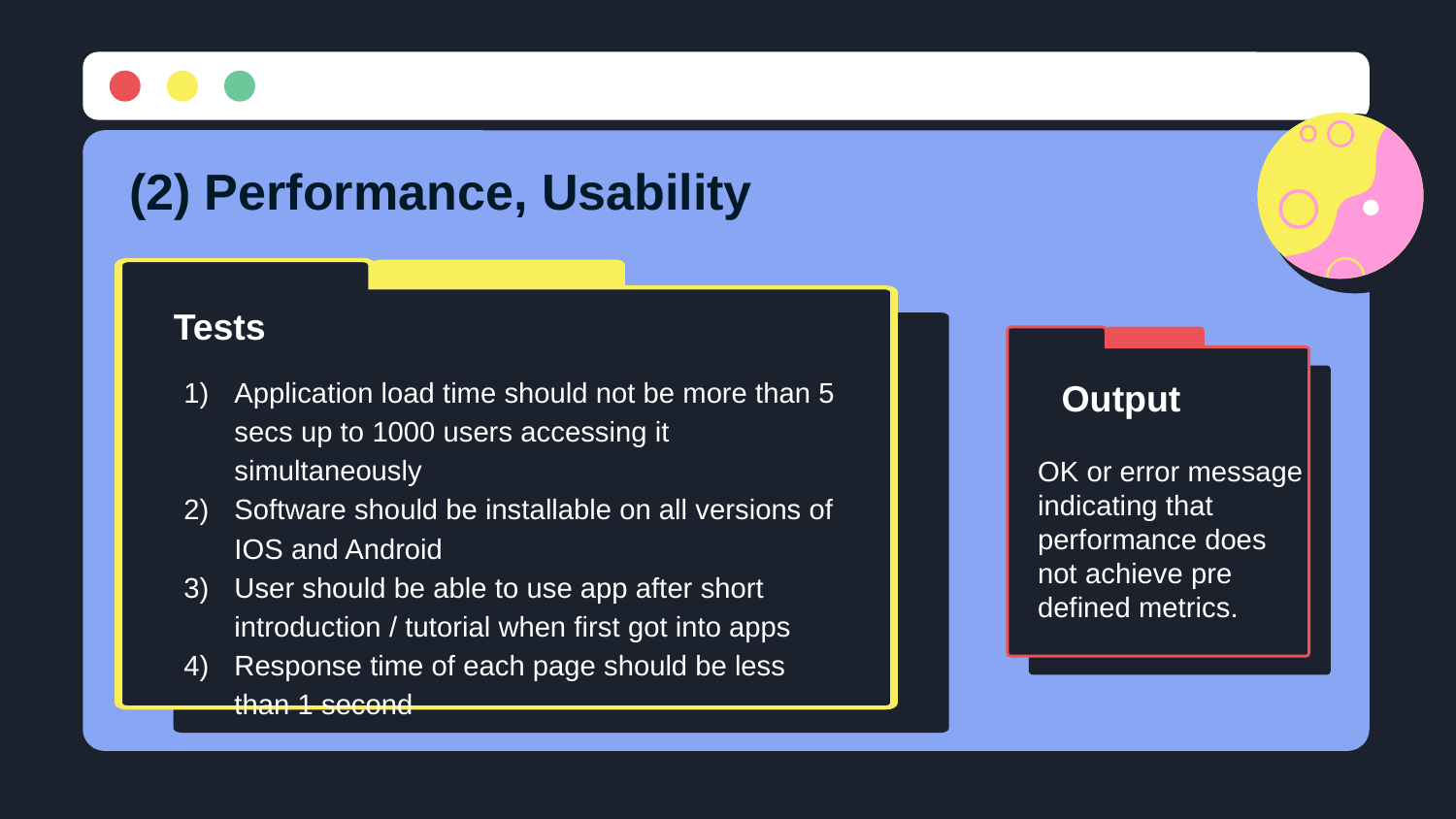

# (2) Performance, Usability

Tests

Output
Application load time should not be more than 5 secs up to 1000 users accessing it simultaneously
Software should be installable on all versions of IOS and Android
User should be able to use app after short introduction / tutorial when first got into apps
Response time of each page should be less than 1 second
OK or error message indicating that performance does not achieve pre defined metrics.